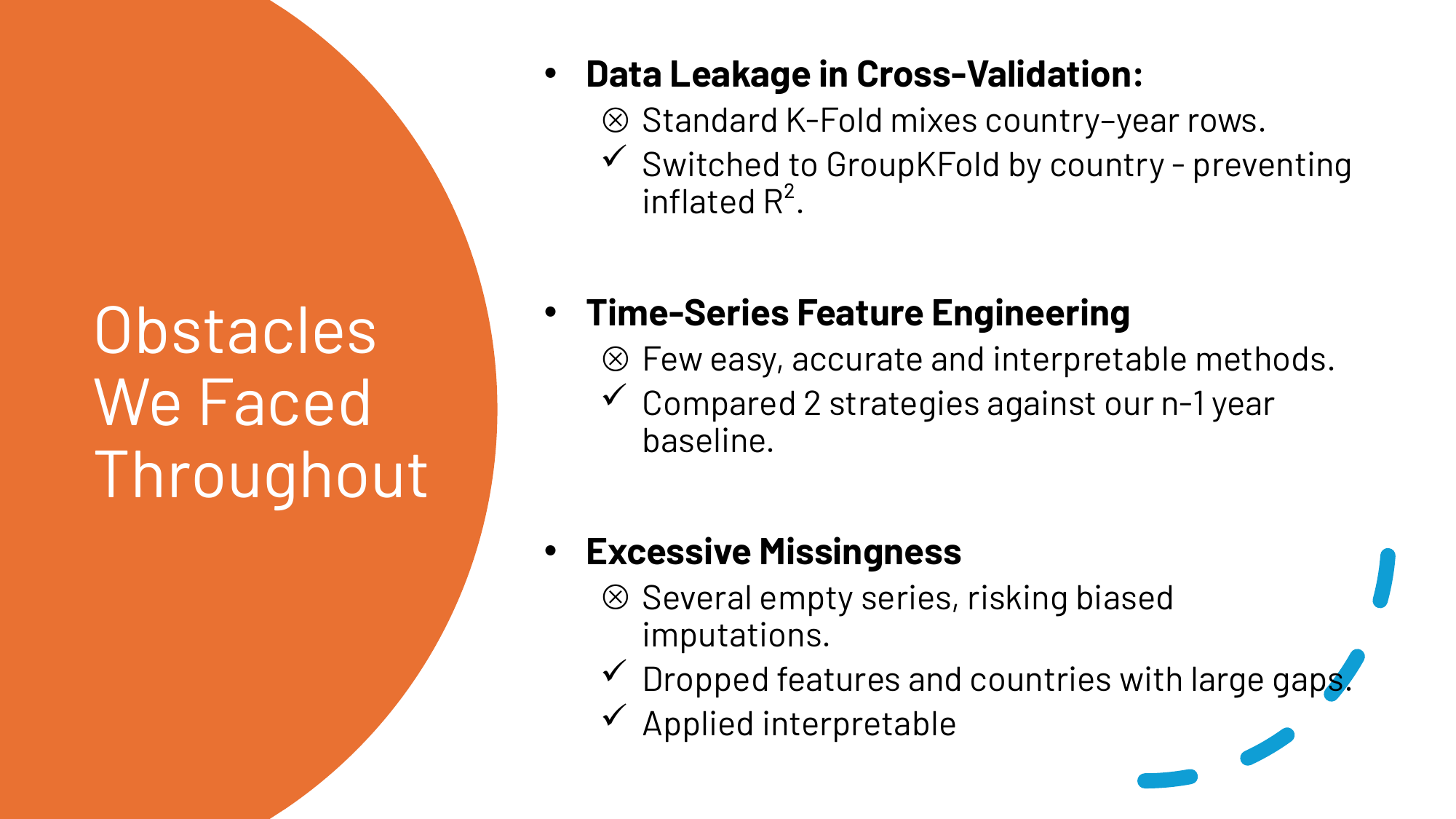

Data Leakage in Cross-Validation:
Standard K-Fold mixes country–year rows.
Switched to GroupKFold by country - preventing inflated R².

Time-Series Feature Engineering
Few easy, accurate and interpretable methods.
Compared 2 strategies against our n-1 year baseline.

Excessive Missingness
Several empty series, risking biased imputations.
Dropped features and countries with large gaps.
Applied interpretable

# Obstacles We Faced Throughout